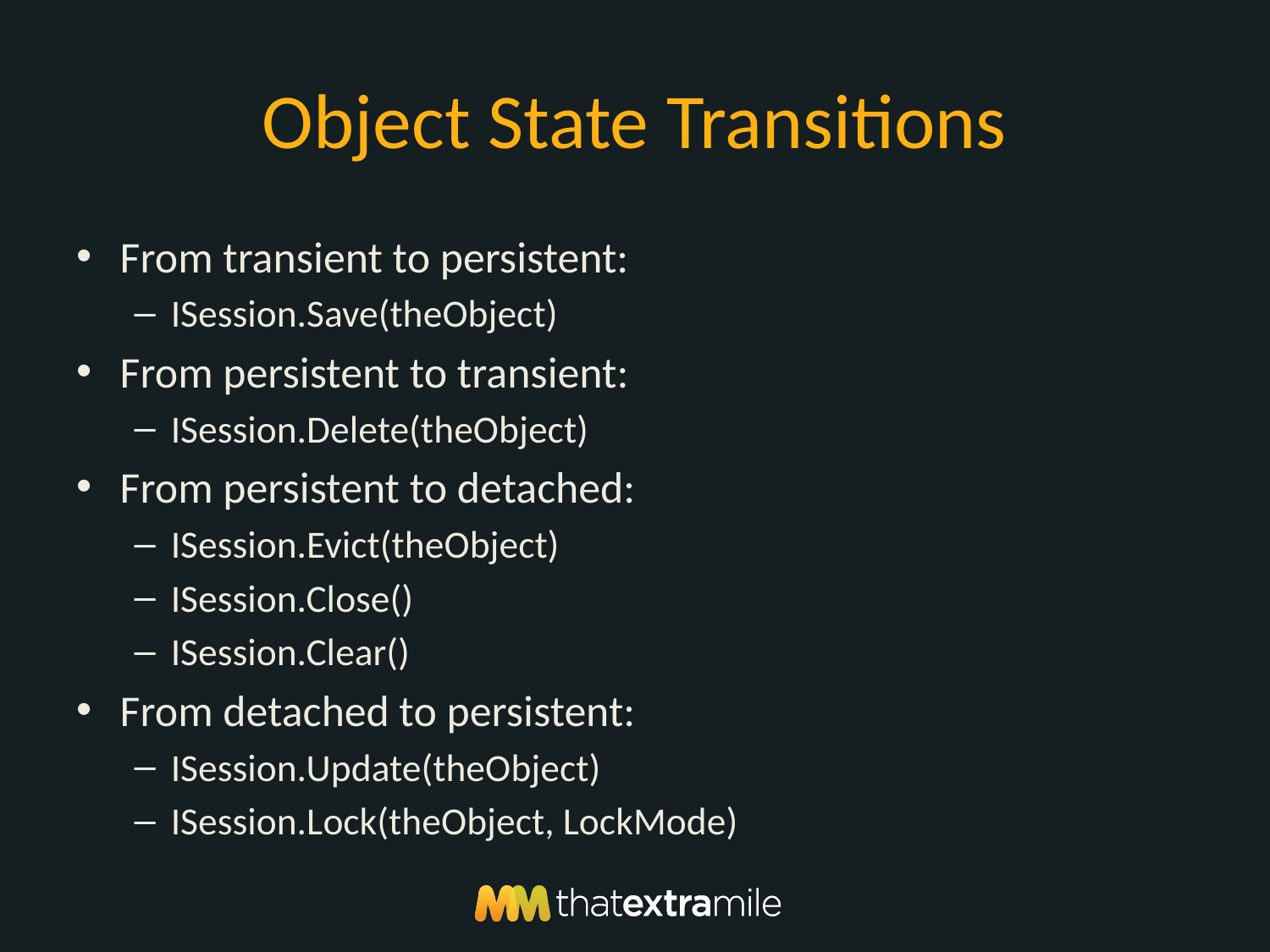

# Object State Transitions
From transient to persistent:
ISession.Save(theObject)
From persistent to transient:
ISession.Delete(theObject)
From persistent to detached:
ISession.Evict(theObject)
ISession.Close()
ISession.Clear()
From detached to persistent:
ISession.Update(theObject)
ISession.Lock(theObject, LockMode)